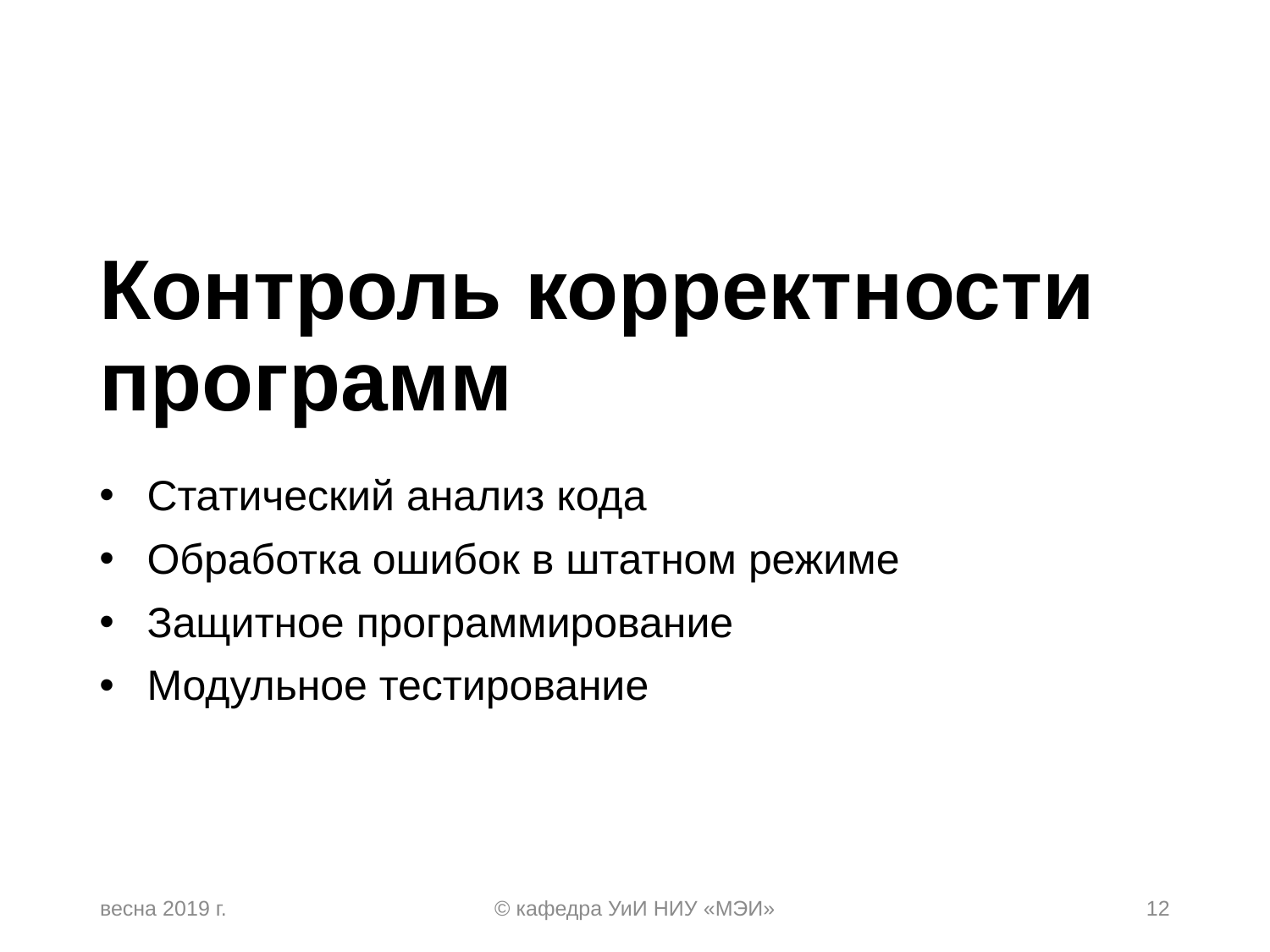

# Контроль корректности программ
Статический анализ кода
Обработка ошибок в штатном режиме
Защитное программирование
Модульное тестирование
весна 2019 г.
© кафедра УиИ НИУ «МЭИ»
12